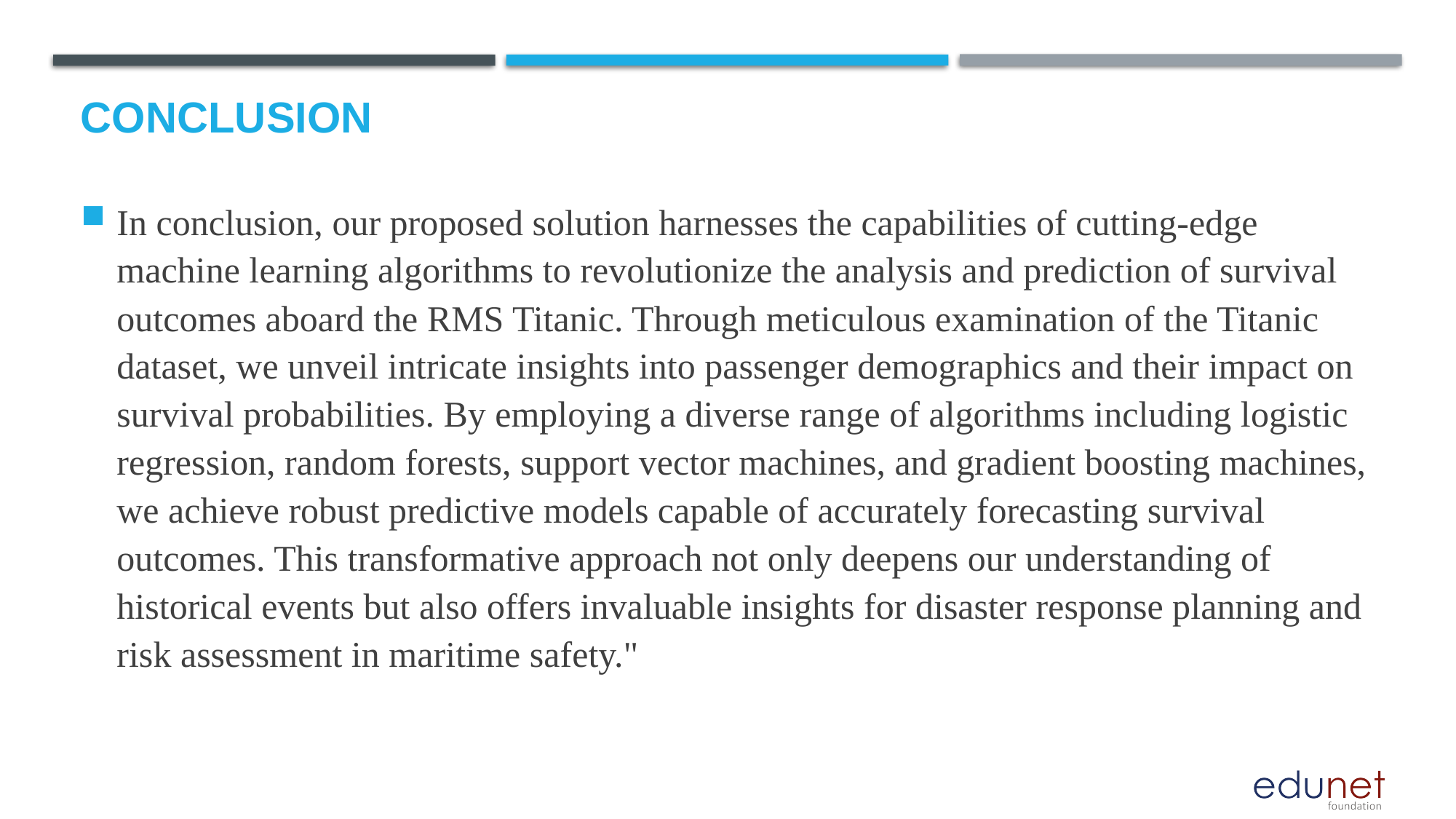

# Conclusion
In conclusion, our proposed solution harnesses the capabilities of cutting-edge machine learning algorithms to revolutionize the analysis and prediction of survival outcomes aboard the RMS Titanic. Through meticulous examination of the Titanic dataset, we unveil intricate insights into passenger demographics and their impact on survival probabilities. By employing a diverse range of algorithms including logistic regression, random forests, support vector machines, and gradient boosting machines, we achieve robust predictive models capable of accurately forecasting survival outcomes. This transformative approach not only deepens our understanding of historical events but also offers invaluable insights for disaster response planning and risk assessment in maritime safety."